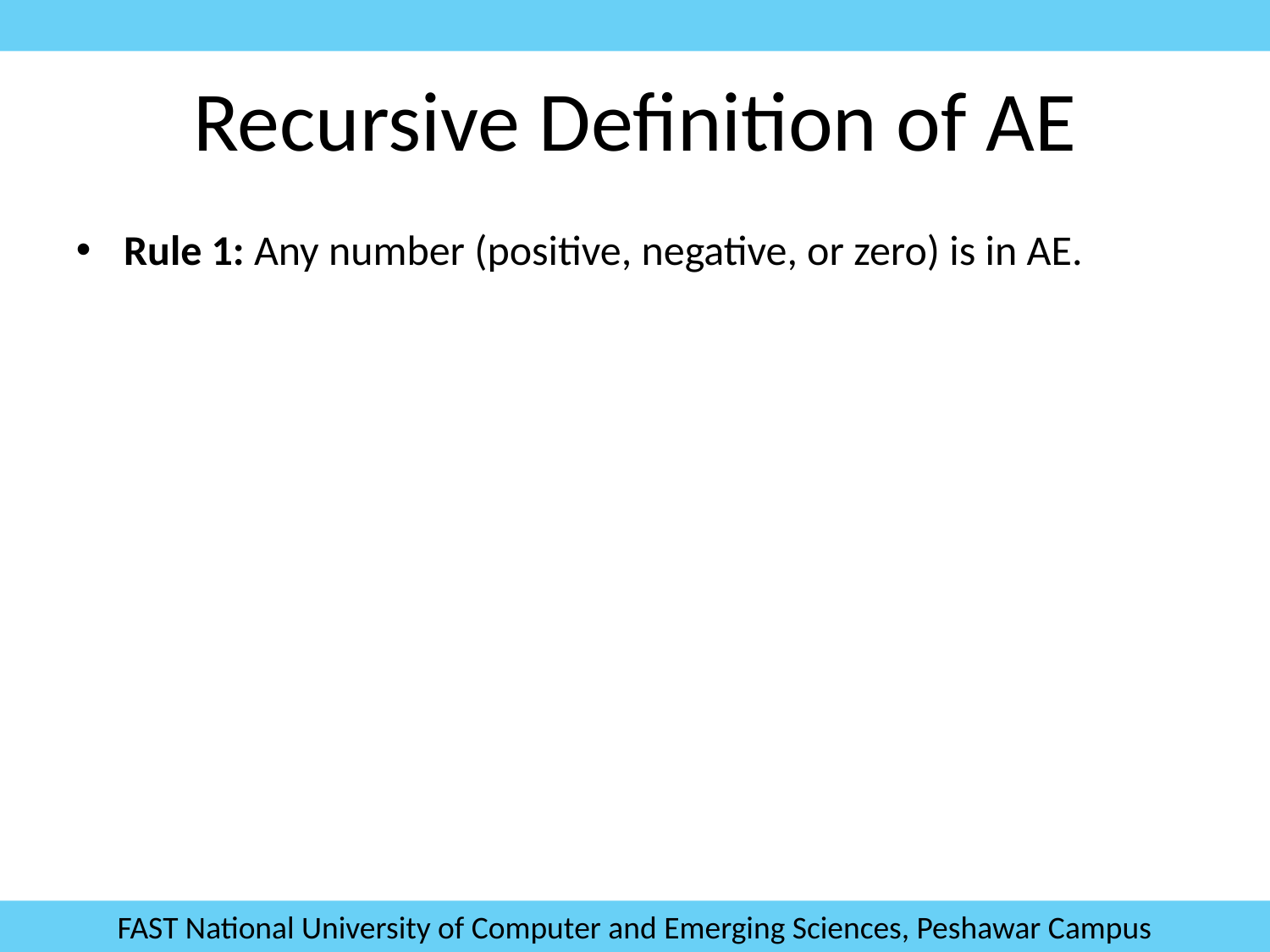

Recursive Definition of AE
Rule 1: Any number (positive, negative, or zero) is in AE.

FAST National University of Computer and Emerging Sciences, Peshawar Campus